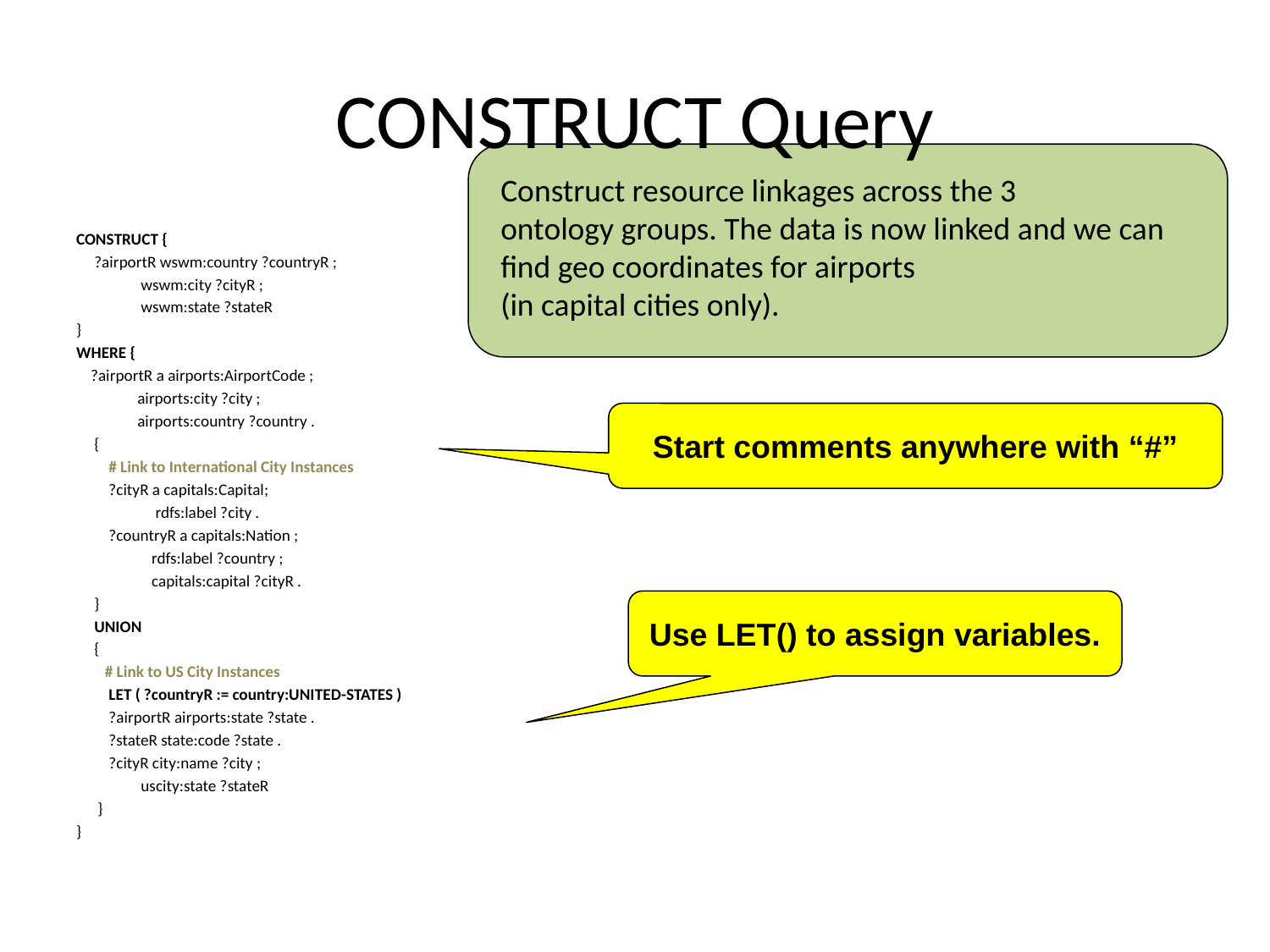

# CONSTRUCT Query

Construct resource linkages across the 3
ontology groups. The data is now linked and we can find geo coordinates for airports
(in capital cities only).
CONSTRUCT {
     ?airportR wswm:country ?countryR ;
                  wswm:city ?cityR ;
                  wswm:state ?stateR
}
WHERE {
    ?airportR a airports:AirportCode ;
                 airports:city ?city ;
                 airports:country ?country .
     {
         # Link to International City Instances
         ?cityR a capitals:Capital;
                      rdfs:label ?city .
         ?countryR a capitals:Nation ;
                     rdfs:label ?country ;
                     capitals:capital ?cityR .
     }
     UNION
     {
        # Link to US City Instances
         LET ( ?countryR := country:UNITED-STATES )
         ?airportR airports:state ?state .
         ?stateR state:code ?state .
         ?cityR city:name ?city ;
                  uscity:state ?stateR
      }
}
Start comments anywhere with “#”
Use LET() to assign variables.